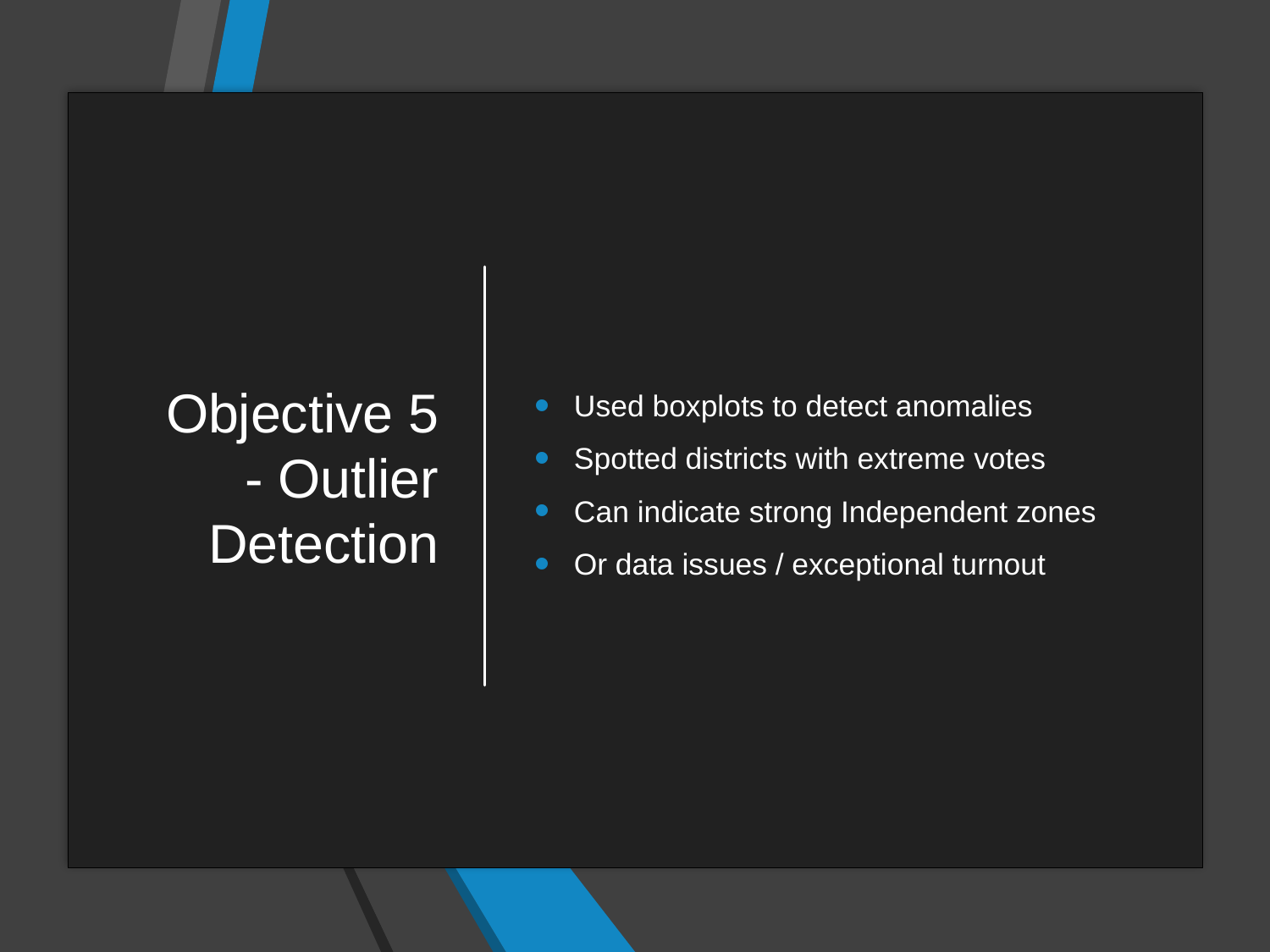

# Objective 5 - Outlier Detection
Used boxplots to detect anomalies
Spotted districts with extreme votes
Can indicate strong Independent zones
Or data issues / exceptional turnout